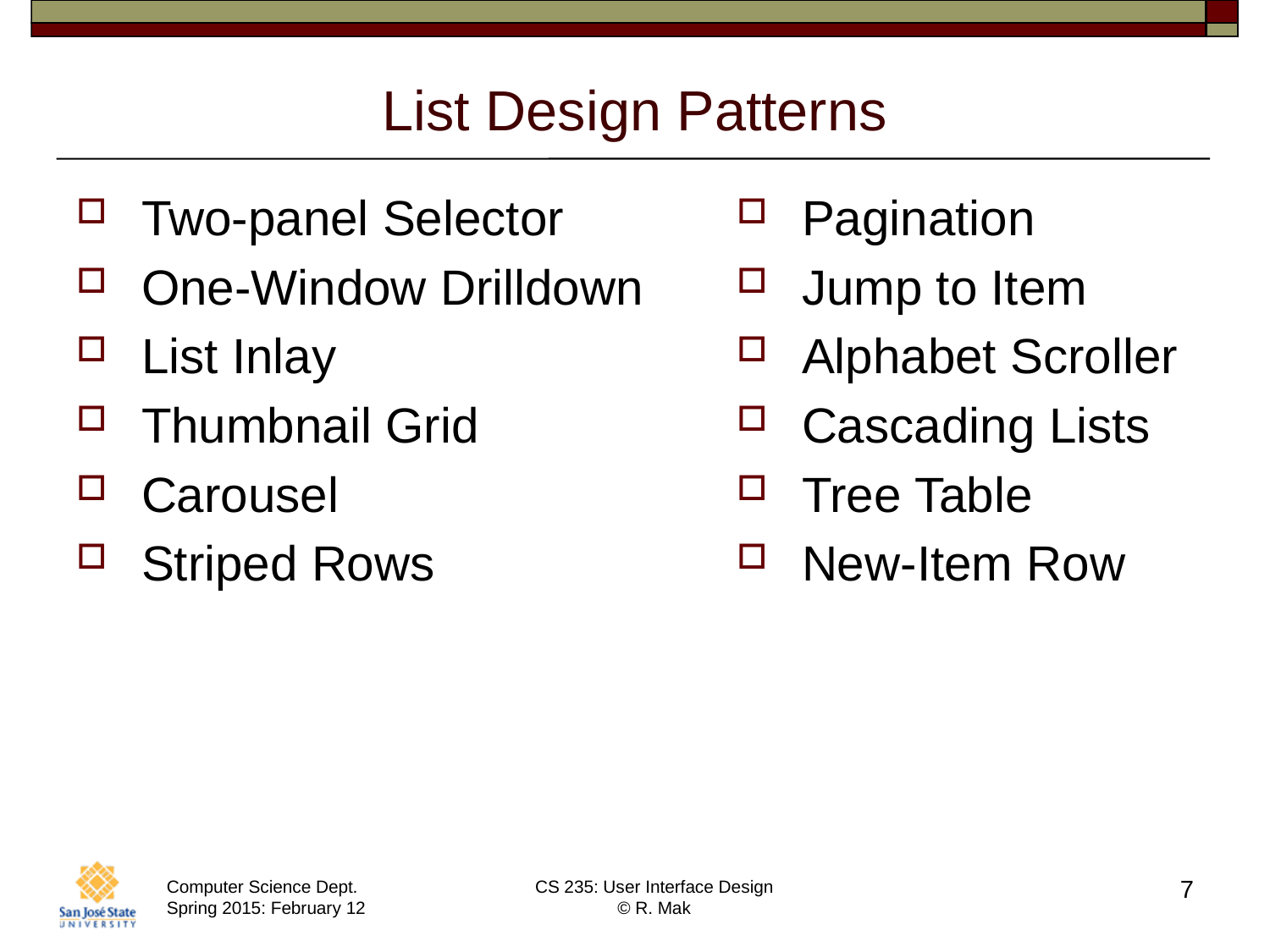

# List Design Patterns
Two-panel Selector
One-Window Drilldown
List Inlay
Thumbnail Grid
Carousel
Striped Rows
Pagination
Jump to Item
Alphabet Scroller
Cascading Lists
Tree Table
New-Item Row
7